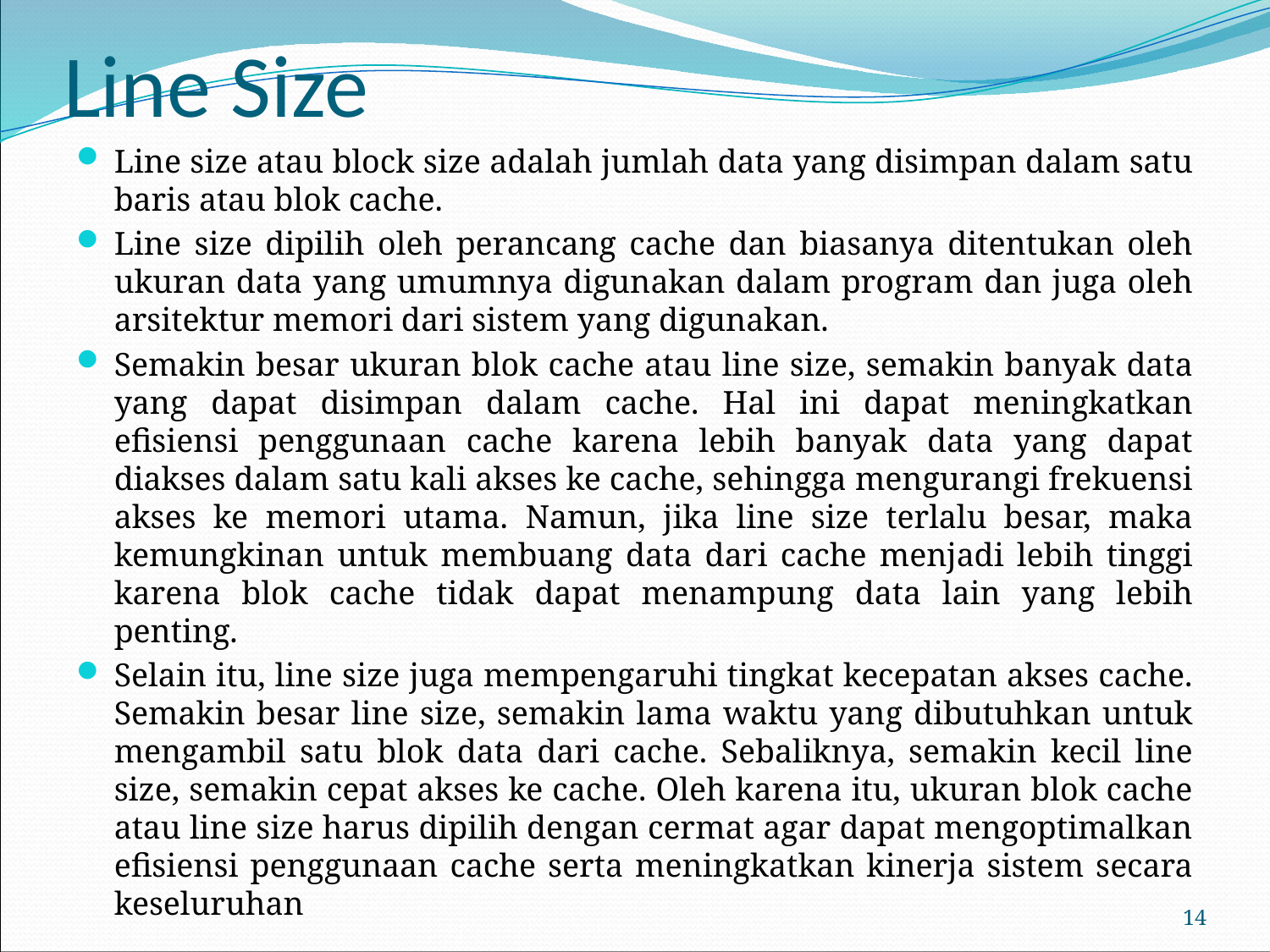

# Line Size
Line size atau block size adalah jumlah data yang disimpan dalam satu baris atau blok cache.
Line size dipilih oleh perancang cache dan biasanya ditentukan oleh ukuran data yang umumnya digunakan dalam program dan juga oleh arsitektur memori dari sistem yang digunakan.
Semakin besar ukuran blok cache atau line size, semakin banyak data yang dapat disimpan dalam cache. Hal ini dapat meningkatkan efisiensi penggunaan cache karena lebih banyak data yang dapat diakses dalam satu kali akses ke cache, sehingga mengurangi frekuensi akses ke memori utama. Namun, jika line size terlalu besar, maka kemungkinan untuk membuang data dari cache menjadi lebih tinggi karena blok cache tidak dapat menampung data lain yang lebih penting.
Selain itu, line size juga mempengaruhi tingkat kecepatan akses cache. Semakin besar line size, semakin lama waktu yang dibutuhkan untuk mengambil satu blok data dari cache. Sebaliknya, semakin kecil line size, semakin cepat akses ke cache. Oleh karena itu, ukuran blok cache atau line size harus dipilih dengan cermat agar dapat mengoptimalkan efisiensi penggunaan cache serta meningkatkan kinerja sistem secara keseluruhan
14